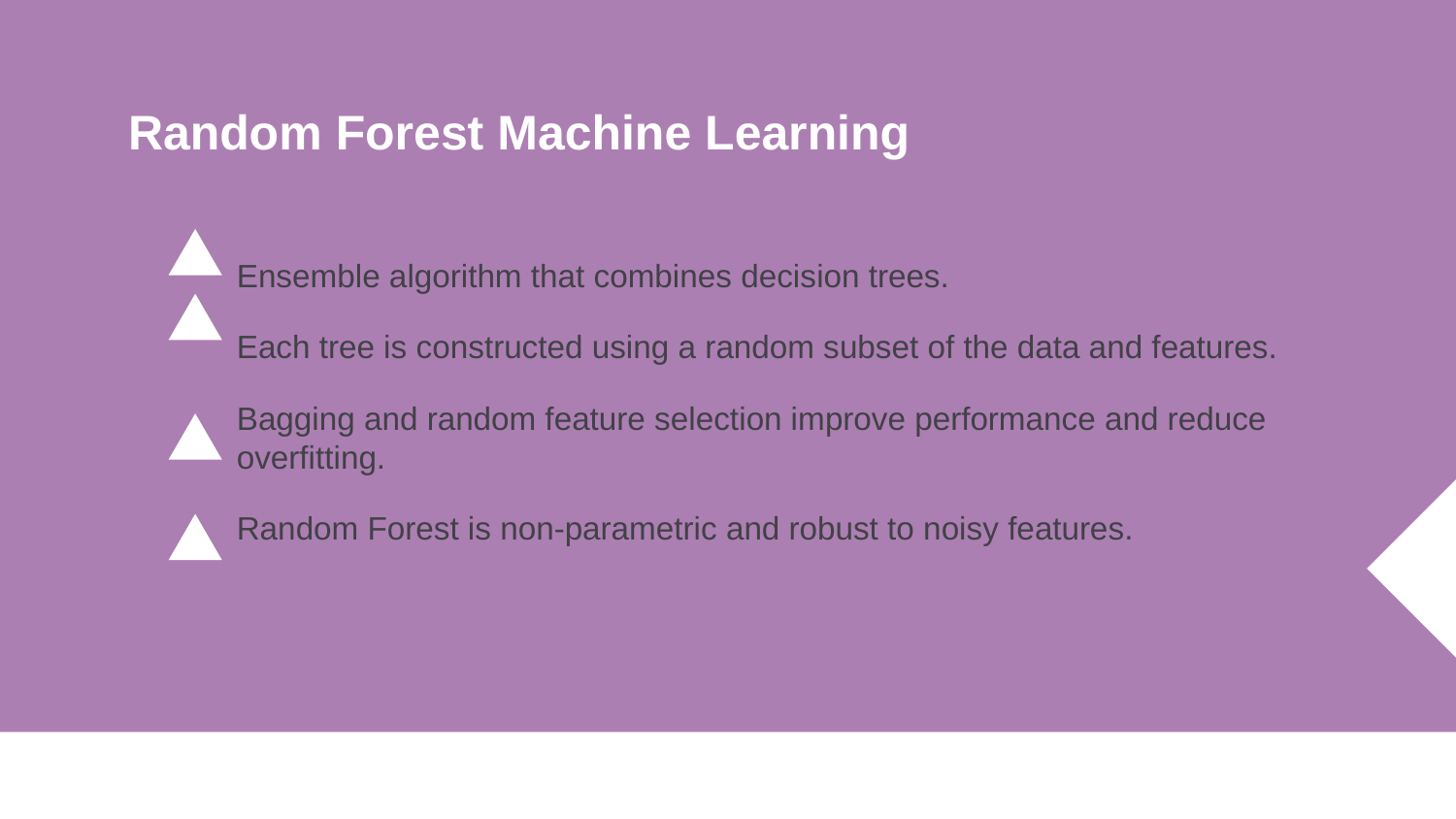

# Random Forest Machine Learning
Ensemble algorithm that combines decision trees.
Each tree is constructed using a random subset of the data and features.
Bagging and random feature selection improve performance and reduce overfitting.
Random Forest is non-parametric and robust to noisy features.